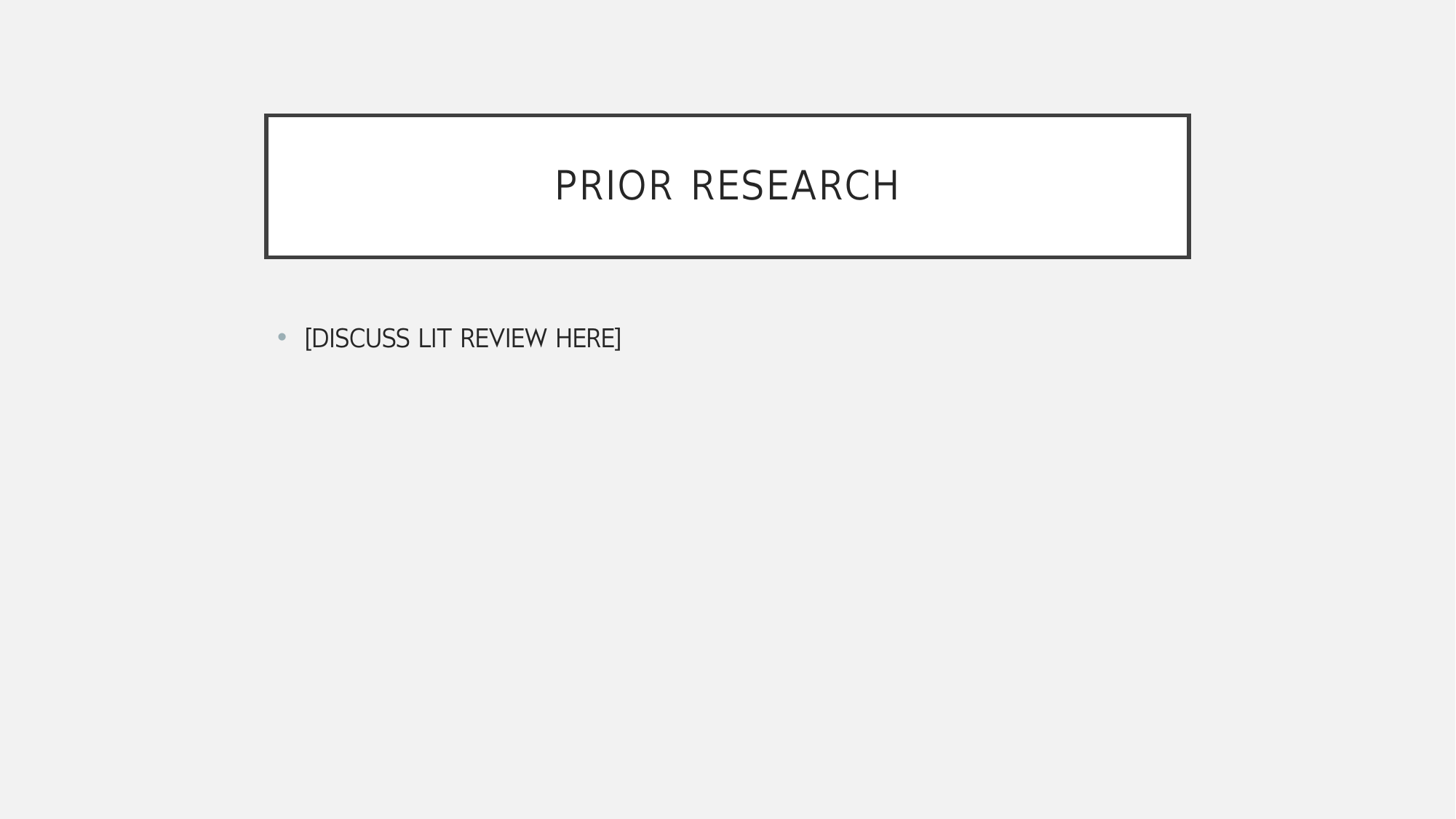

# Prior research
[DISCUSS LIT REVIEW HERE]